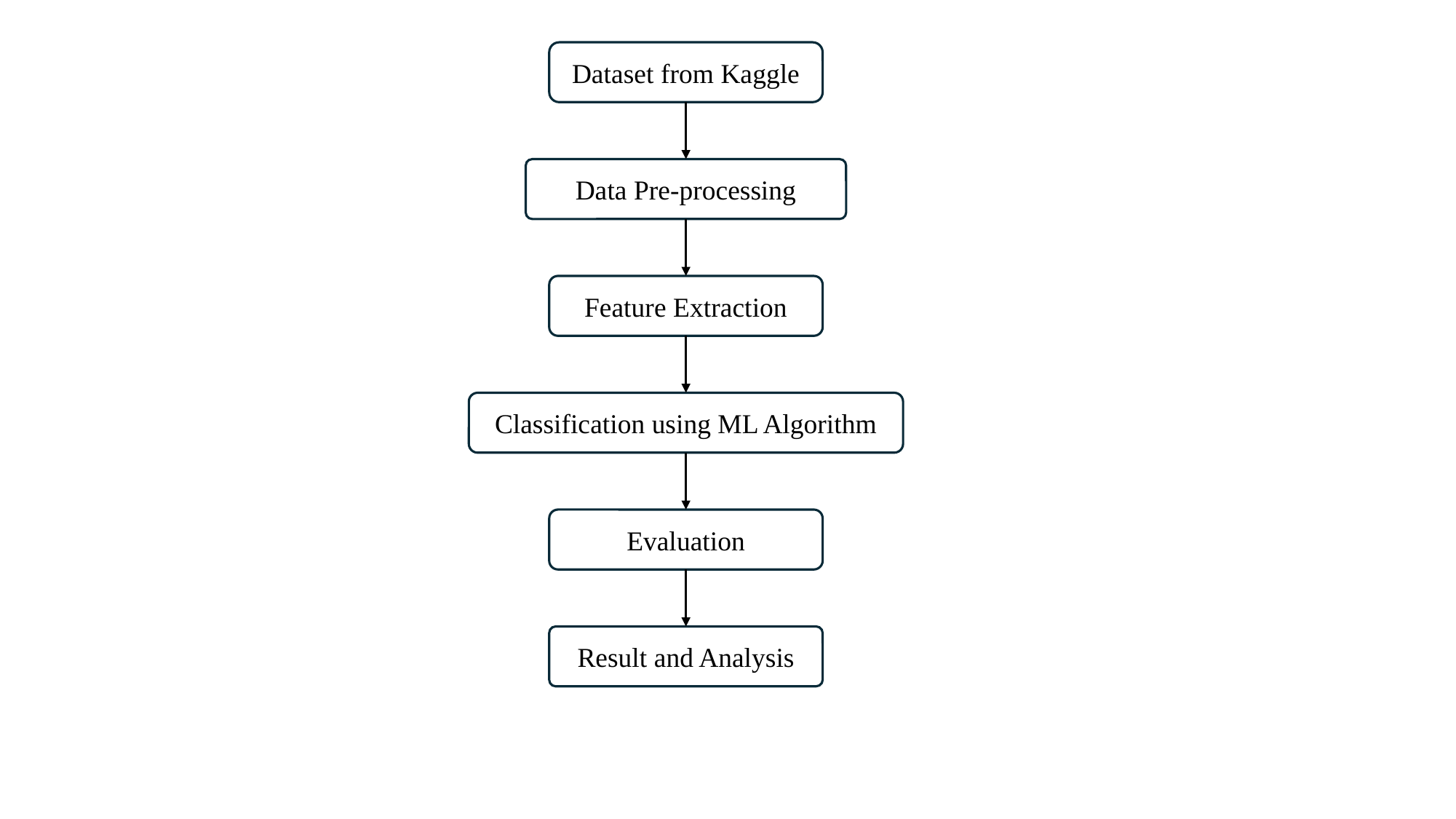

Dataset from Kaggle
Data Pre-processing
Feature Extraction
Classification using ML Algorithm
Evaluation
Result and Analysis